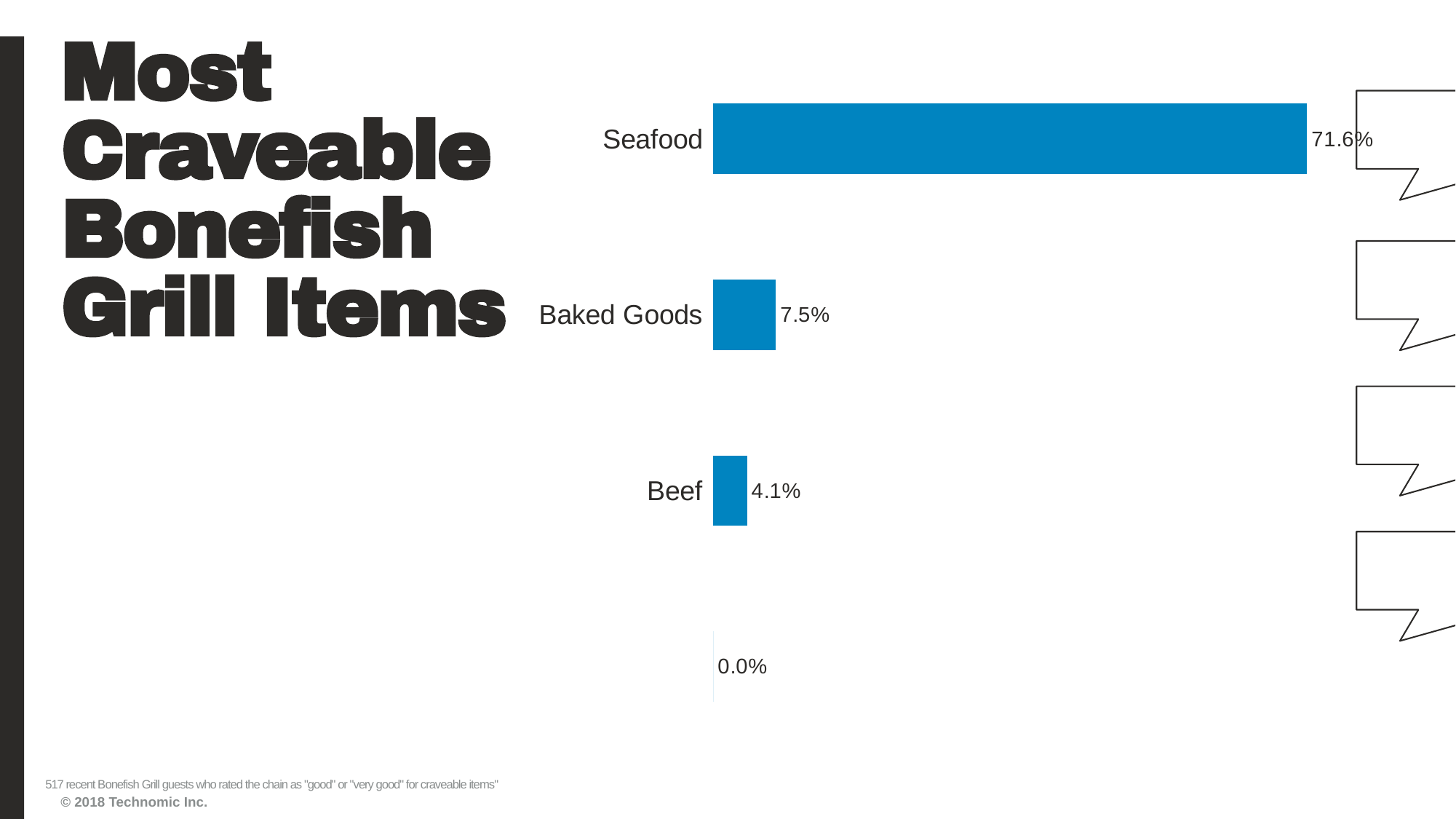

# Most Craveable Bonefish Grill Items

### Chart

| Category | Series1 |
|---|---|
| None | 0.0 |
| Beef | 0.040618956 |
| Baked Goods | 0.0754352029999999 |
| Seafood | 0.715667310999999 |
517 recent Bonefish Grill guests who rated the chain as "good" or "very good" for craveable items"